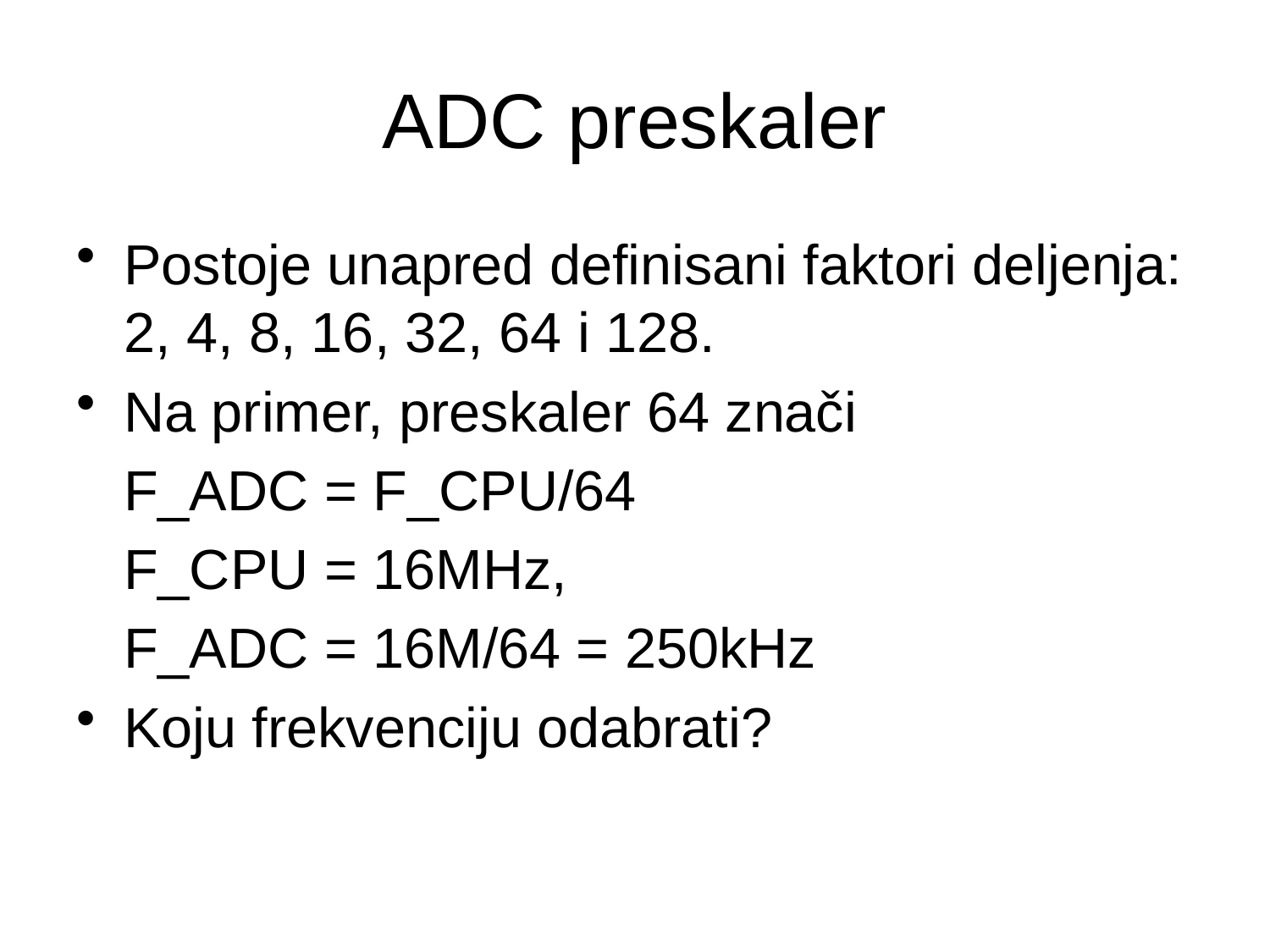

# ADC preskaler
Postoje unapred definisani faktori deljenja: 2, 4, 8, 16, 32, 64 i 128.
Na primer, preskaler 64 znači
	F_ADC = F_CPU/64
	F_CPU = 16MHz,
	F_ADC = 16M/64 = 250kHz
Koju frekvenciju odabrati?